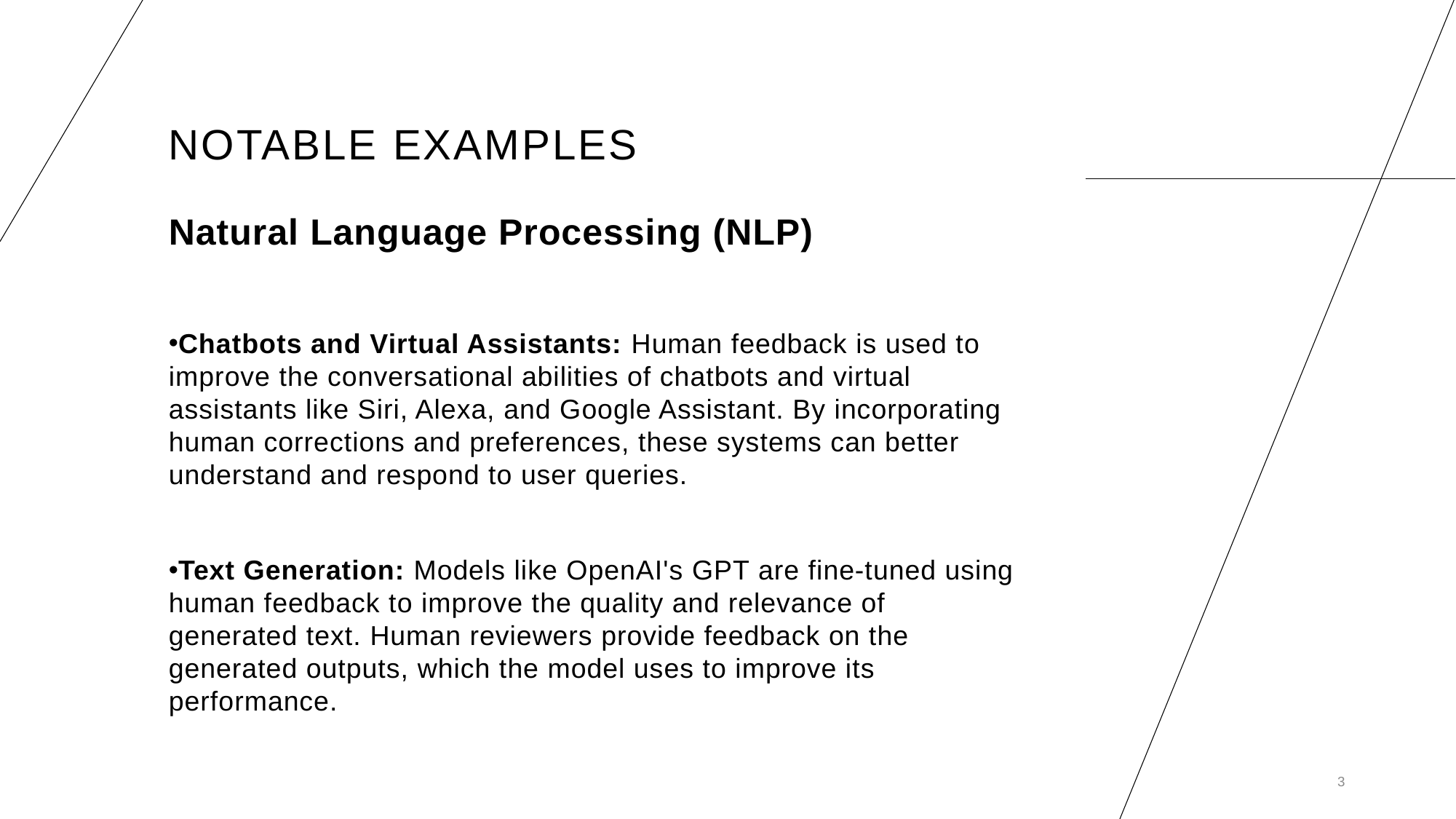

# NOTABLE EXAMPLES
Natural Language Processing (NLP)

Chatbots and Virtual Assistants: Human feedback is used to improve the conversational abilities of chatbots and virtual assistants like Siri, Alexa, and Google Assistant. By incorporating human corrections and preferences, these systems can better understand and respond to user queries.

Text Generation: Models like OpenAI's GPT are fine-tuned using human feedback to improve the quality and relevance of generated text. Human reviewers provide feedback on the generated outputs, which the model uses to improve its performance.

3